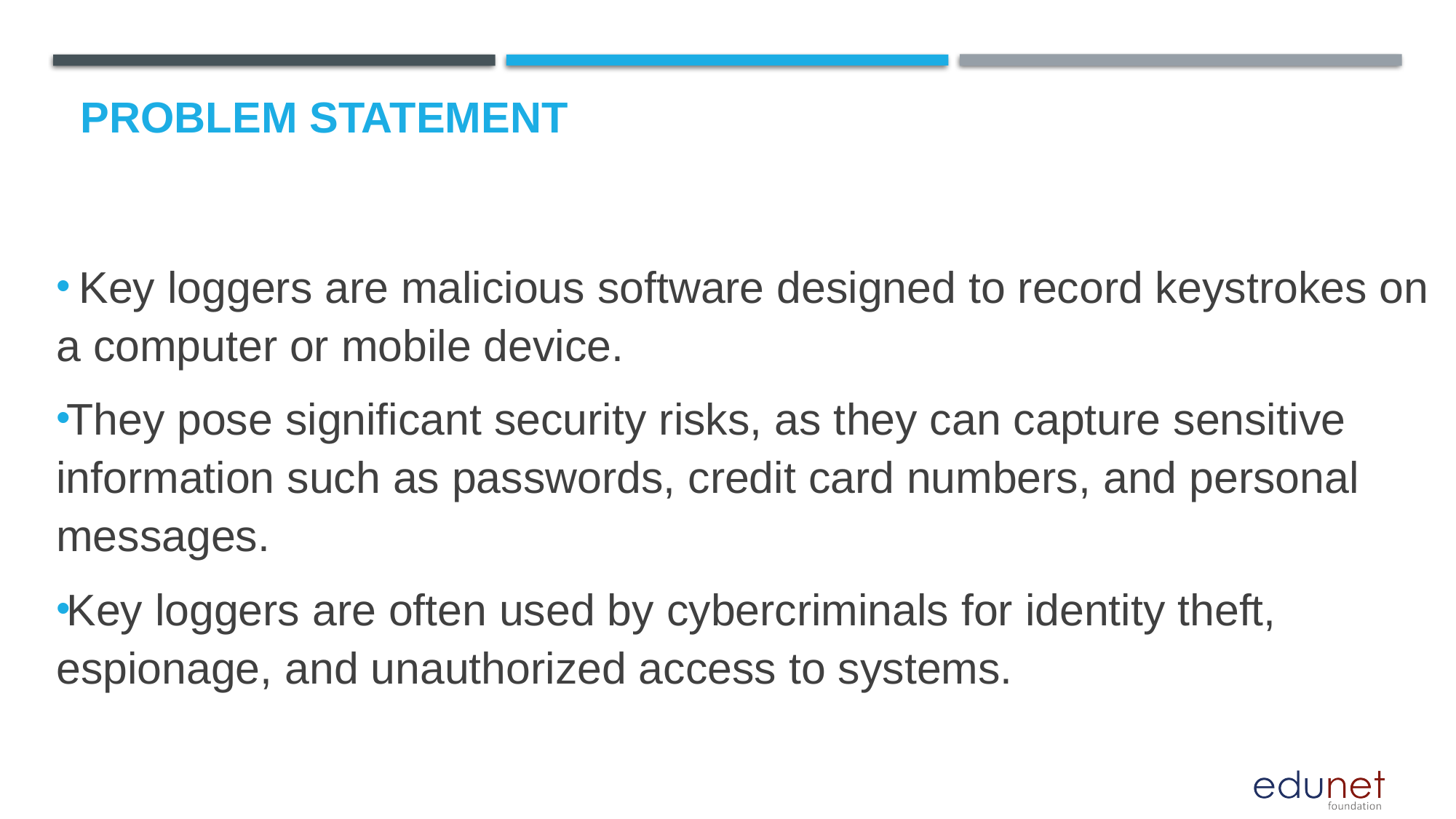

# Problem Statement
 Key loggers are malicious software designed to record keystrokes on a computer or mobile device.
They pose significant security risks, as they can capture sensitive information such as passwords, credit card numbers, and personal messages.
Key loggers are often used by cybercriminals for identity theft, espionage, and unauthorized access to systems.